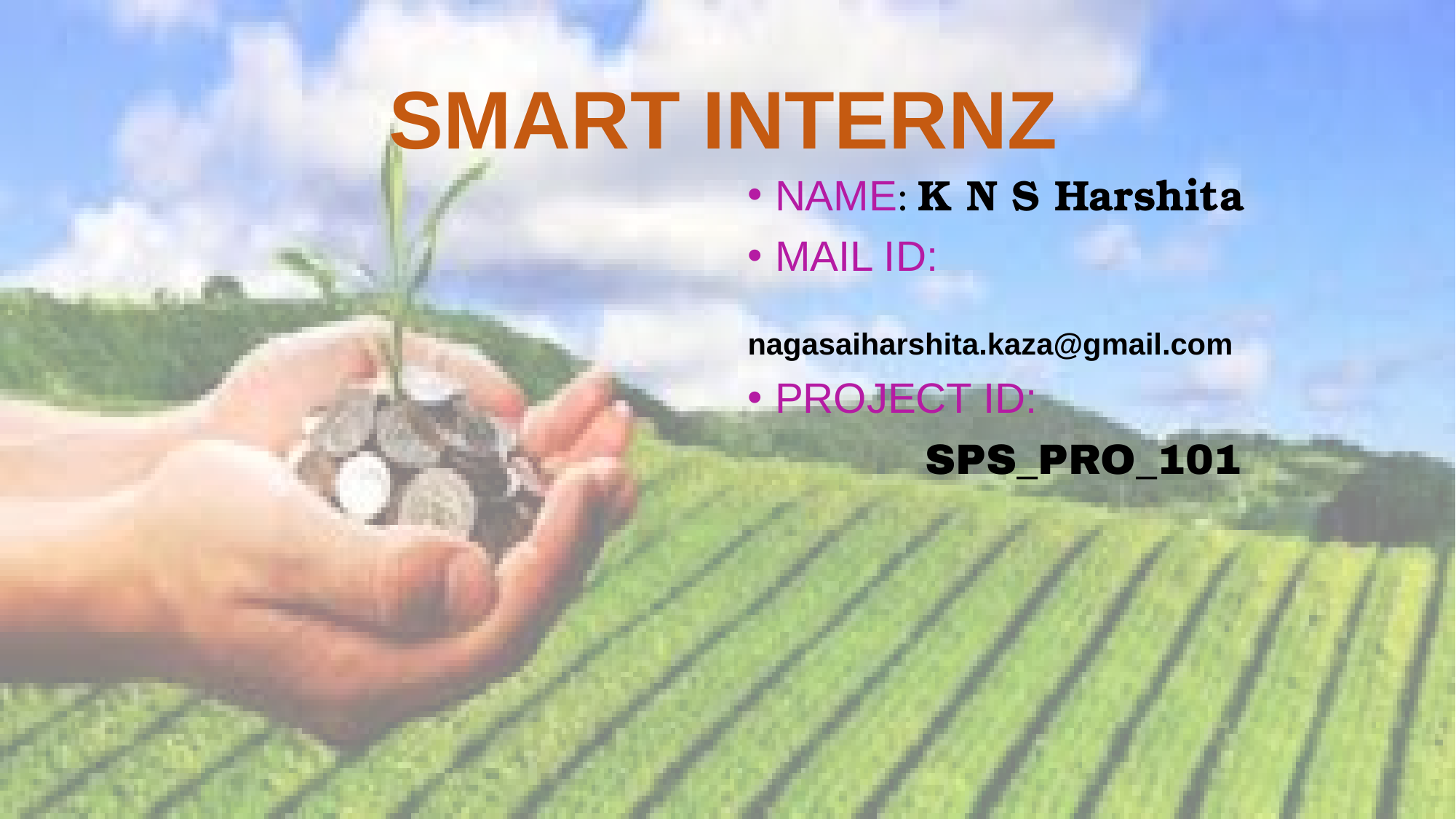

# SMART INTERNZ
NAME: K N S Harshita
MAIL ID:
                 nagasaiharshita.kaza@gmail.com
PROJECT ID:
               SPS_PRO_101